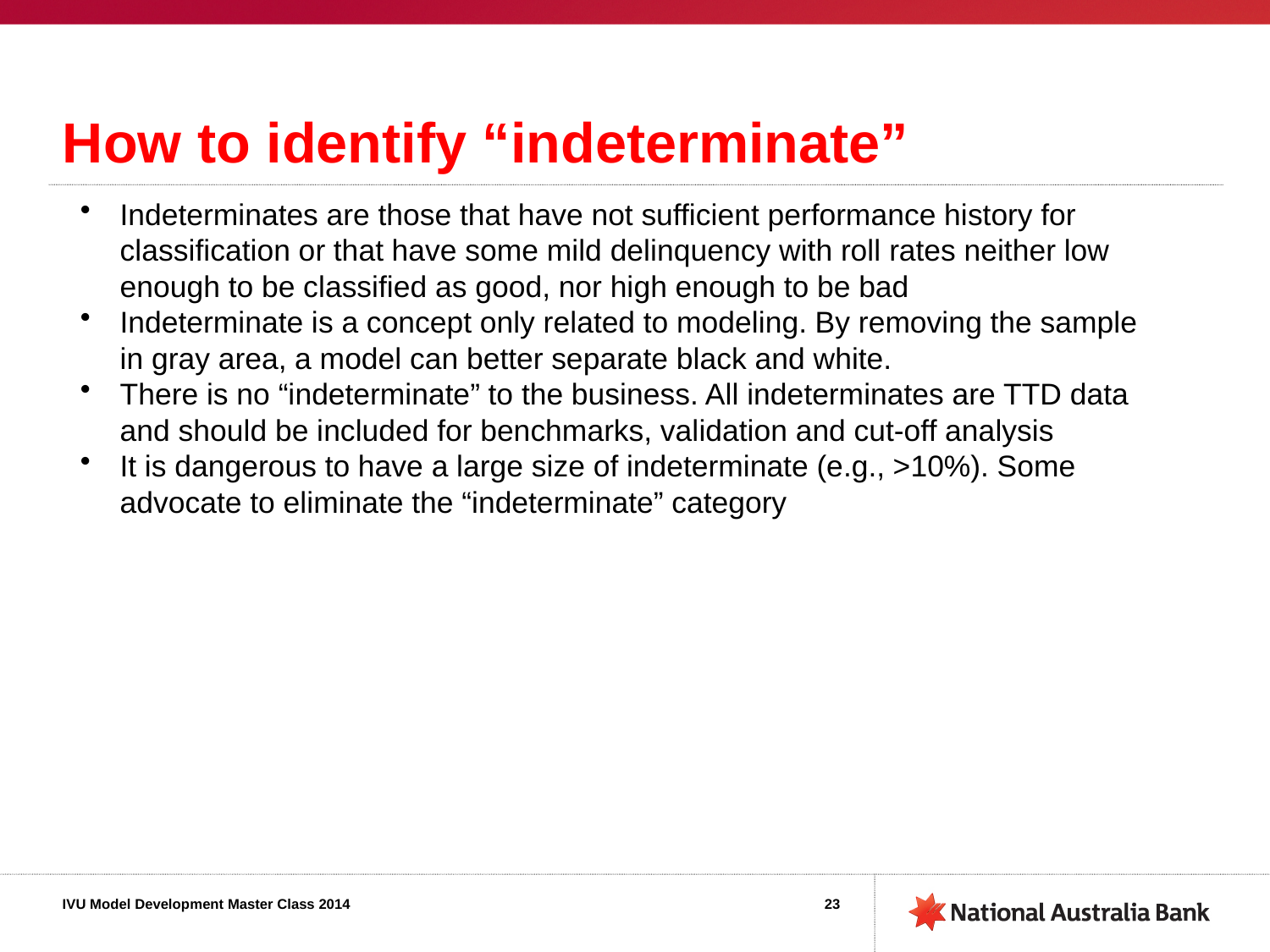

# How to identify “indeterminate”
Indeterminates are those that have not sufficient performance history for classification or that have some mild delinquency with roll rates neither low enough to be classified as good, nor high enough to be bad
Indeterminate is a concept only related to modeling. By removing the sample in gray area, a model can better separate black and white.
There is no “indeterminate” to the business. All indeterminates are TTD data and should be included for benchmarks, validation and cut-off analysis
It is dangerous to have a large size of indeterminate (e.g., >10%). Some advocate to eliminate the “indeterminate” category
23